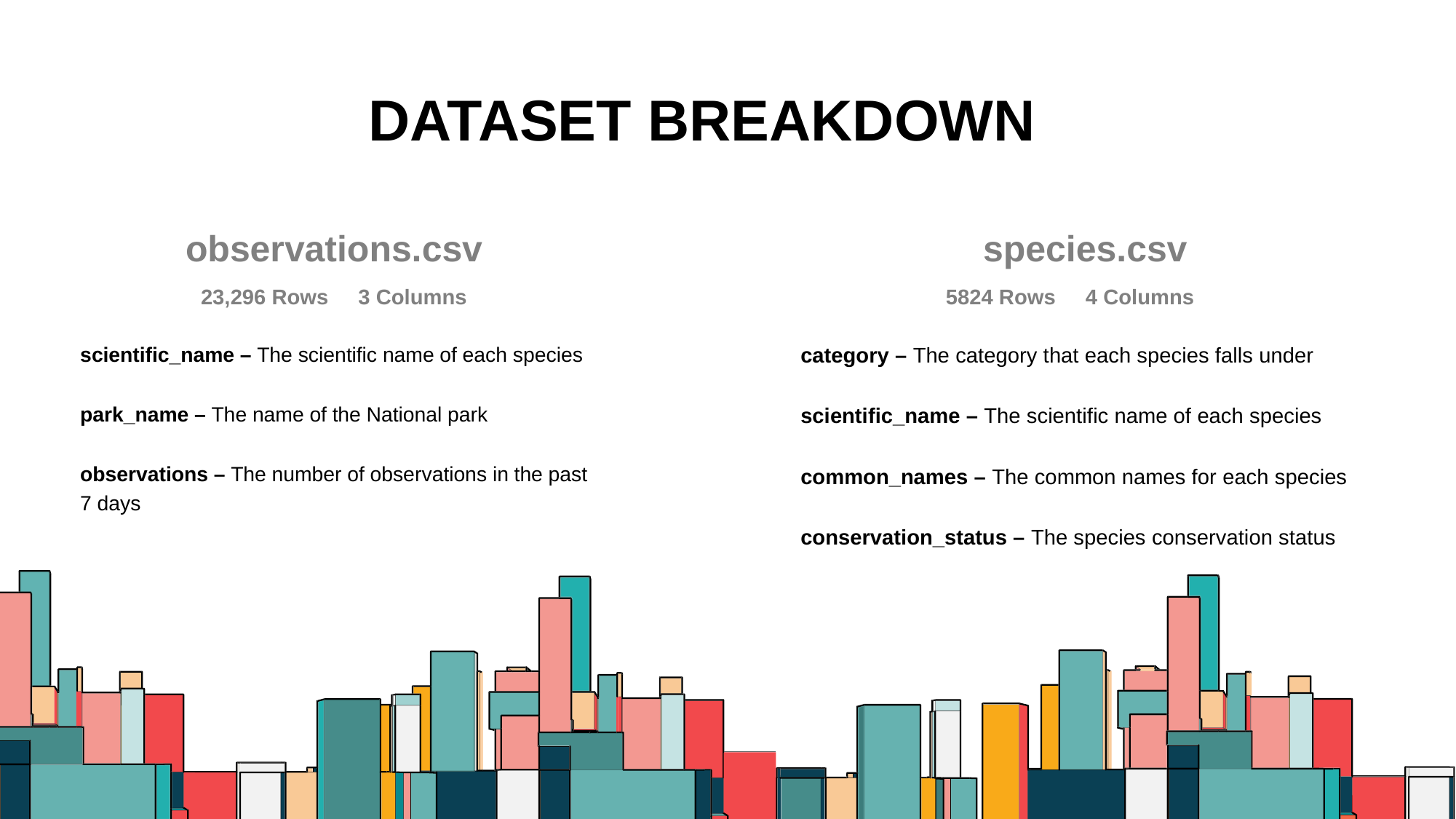

# DataSet Breakdown
observations.csv
23,296 Rows     3 Columns
species.csv
5824 Rows     4 Columns
scientific_name – The scientific name of each species

park_name – The name of the National park

observations – The number of observations in the past 7 days
category – The category that each species falls under

scientific_name – The scientific name of each species

common_names – The common names for each species

conservation_status – The species conservation status